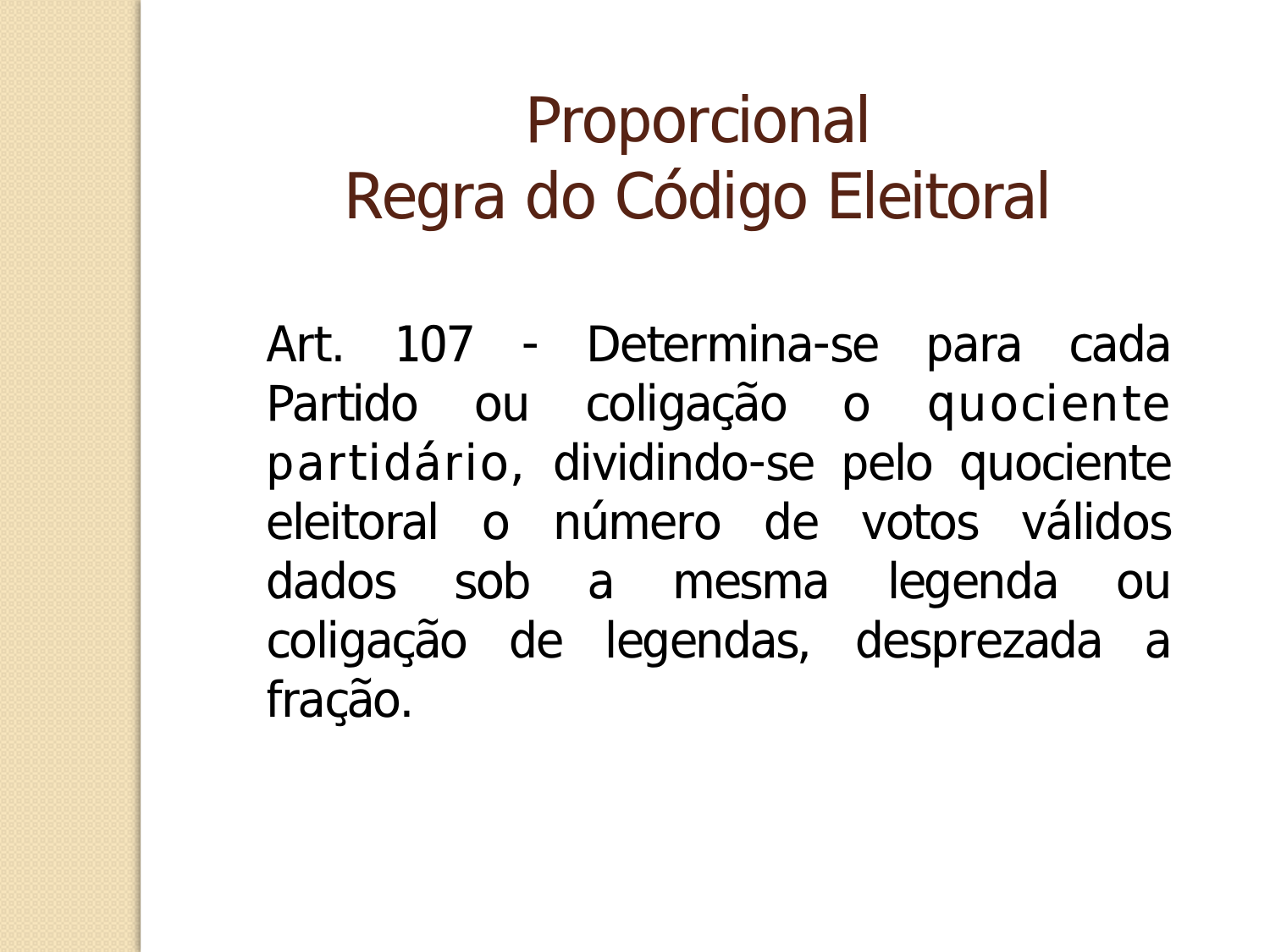

Proporcional
Regra do Código Eleitoral
Art. 107 - Determina-se para cada Partido ou coligação o quociente partidário, dividindo-se pelo quociente eleitoral o número de votos válidos dados sob a mesma legenda ou coligação de legendas, desprezada a fração.